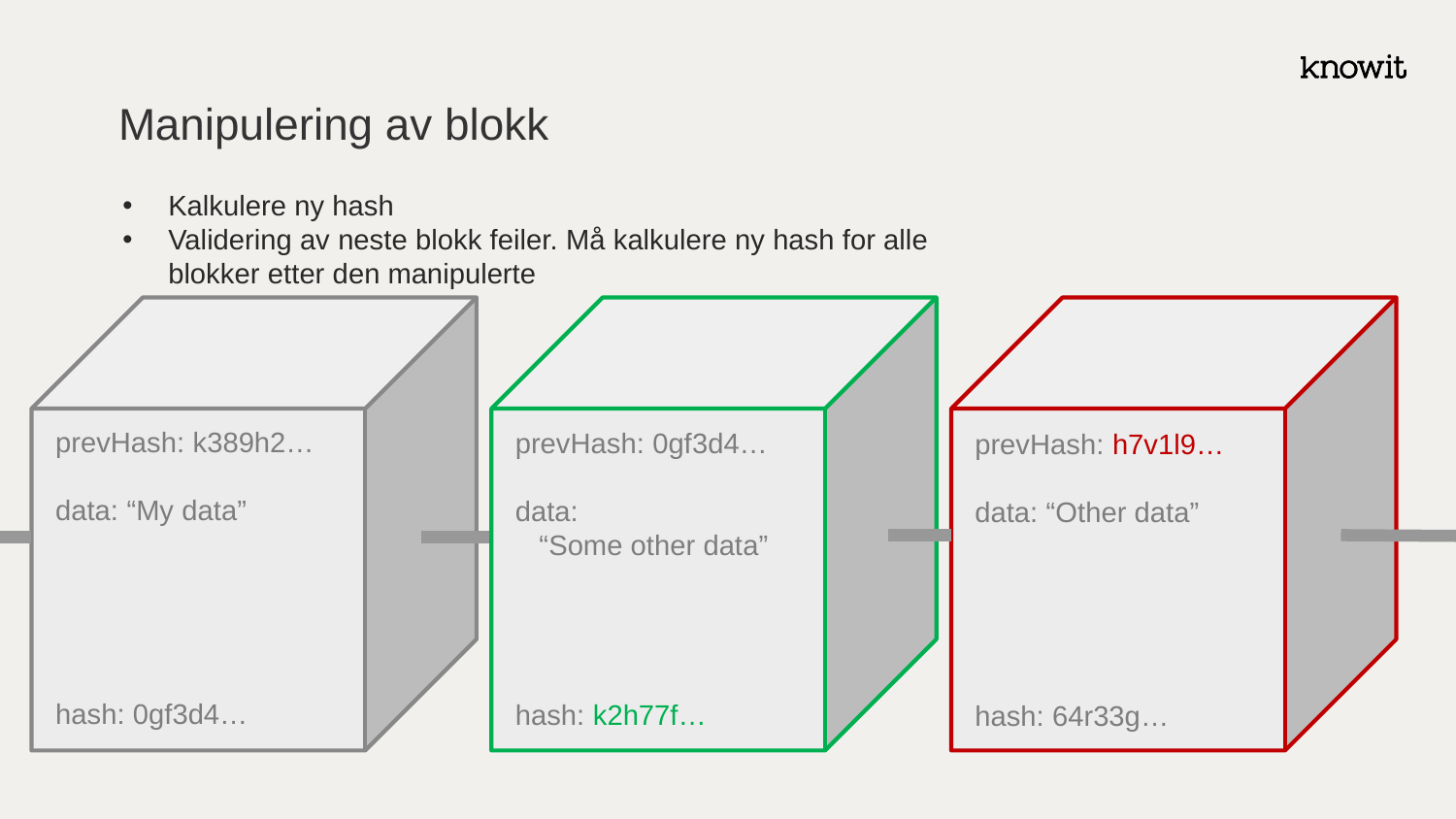

# Manipulering av blokk
Kalkulere ny hash
Validering av neste blokk feiler. Må kalkulere ny hash for alle blokker etter den manipulerte

prevHash: k389h2…

data: “My data”

hash: 0gf3d4…
prevHash: 0gf3d4…

data:
   “Some other data”

hash: k2h77f…
prevHash: h7v1l9…

data: “Other data”

hash: 64r33g…